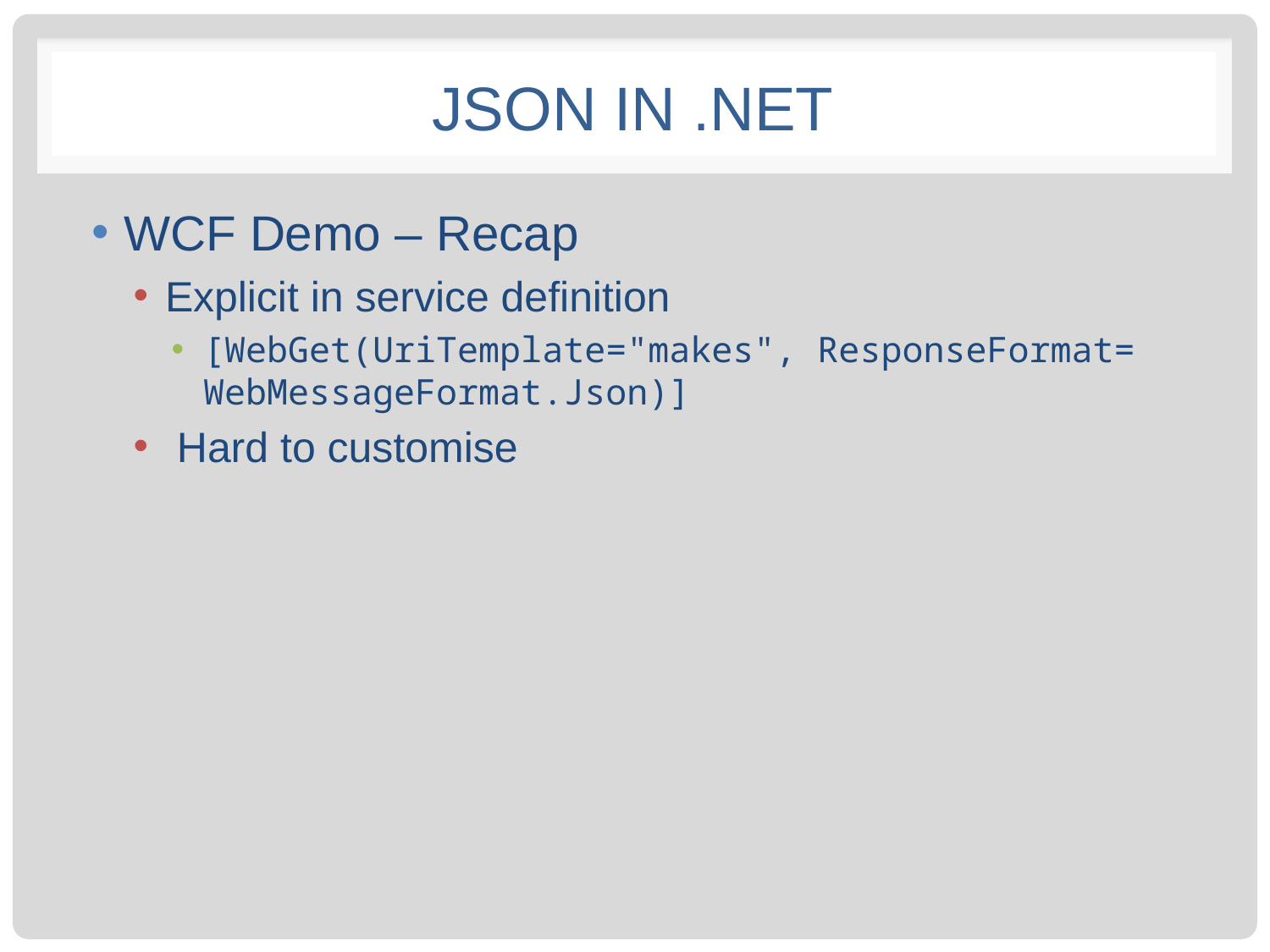

# JSON in .NET
WCF Demo – Recap
Explicit in service definition
[WebGet(UriTemplate="makes", ResponseFormat= WebMessageFormat.Json)]
 Hard to customise